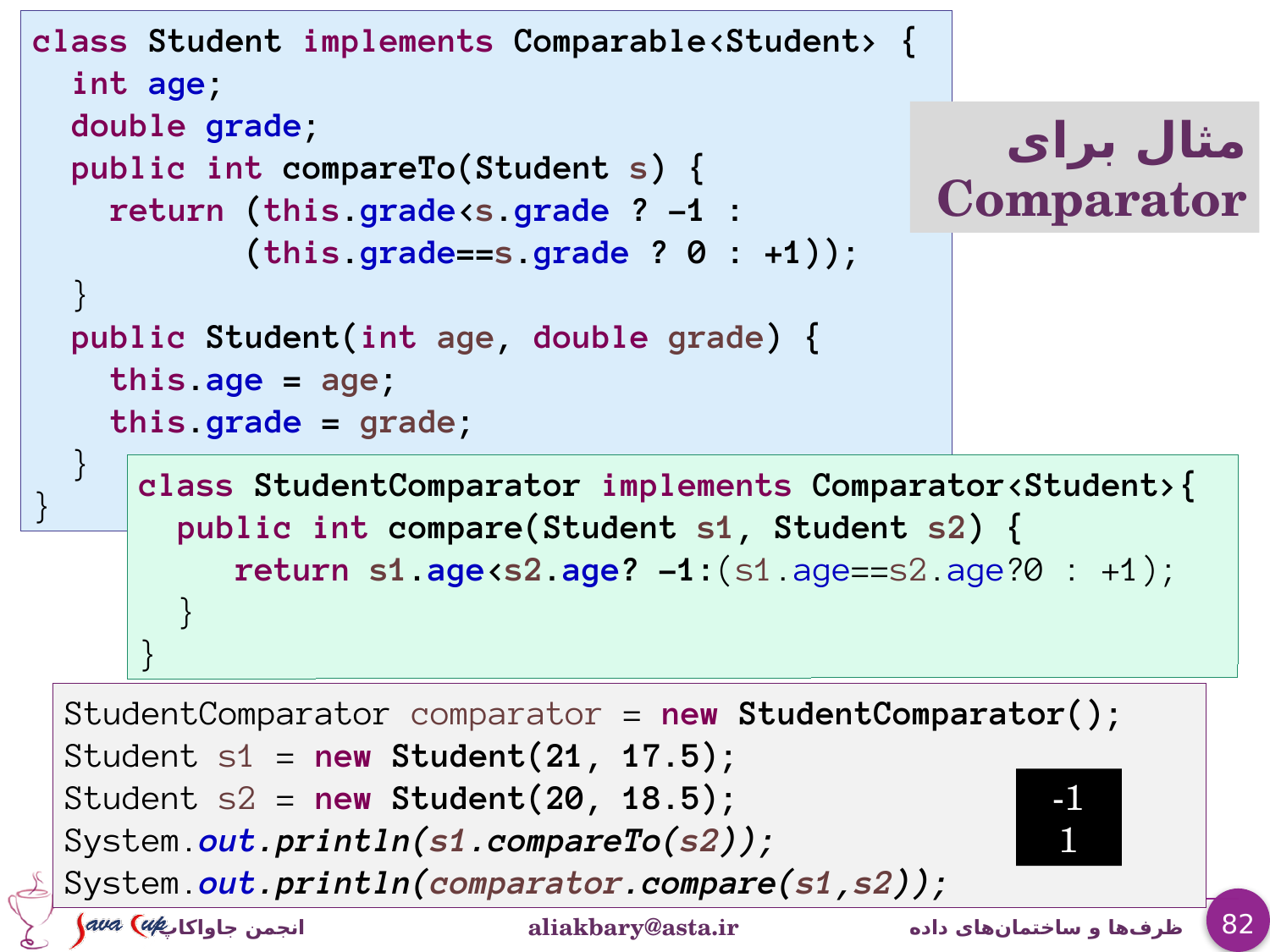

class Student implements Comparable<Student> {
  int age;
  double grade;
  public int compareTo(Student s) {
    return (this.grade<s.grade ? -1 :
           (this.grade==s.grade ? 0 : +1));
  }
  public Student(int age, double grade) {
    this.age = age;
    this.grade = grade;
  }
}
مثال برای Comparator

class StudentComparator implements Comparator<Student>{
  public int compare(Student s1, Student s2) {
     return s1.age<s2.age? -1:(s1.age==s2.age?0 : +1);
  }
}
StudentComparator comparator = new StudentComparator();
Student s1 = new Student(21, 17.5);
Student s2 = new Student(20, 18.5);
System.out.println(s1.compareTo(s2));
System.out.println(comparator.compare(s1,s2));
-1
1